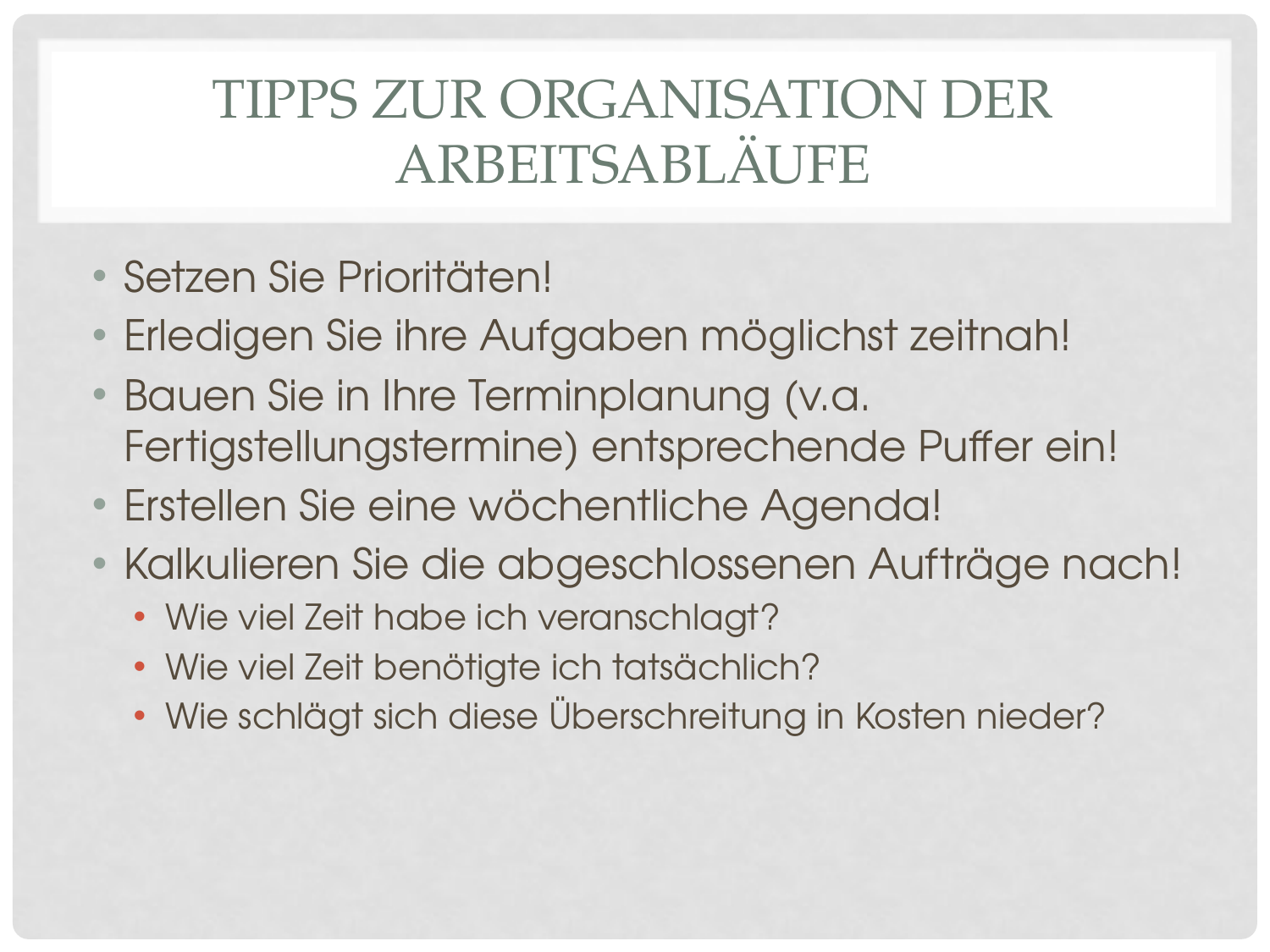

# Tipps zur Organisation der Arbeitsabläufe
Setzen Sie Prioritäten!
Erledigen Sie ihre Aufgaben möglichst zeitnah!
Bauen Sie in Ihre Terminplanung (v.a. Fertigstellungstermine) entsprechende Puffer ein!
Erstellen Sie eine wöchentliche Agenda!
Kalkulieren Sie die abgeschlossenen Aufträge nach!
Wie viel Zeit habe ich veranschlagt?
Wie viel Zeit benötigte ich tatsächlich?
Wie schlägt sich diese Überschreitung in Kosten nieder?